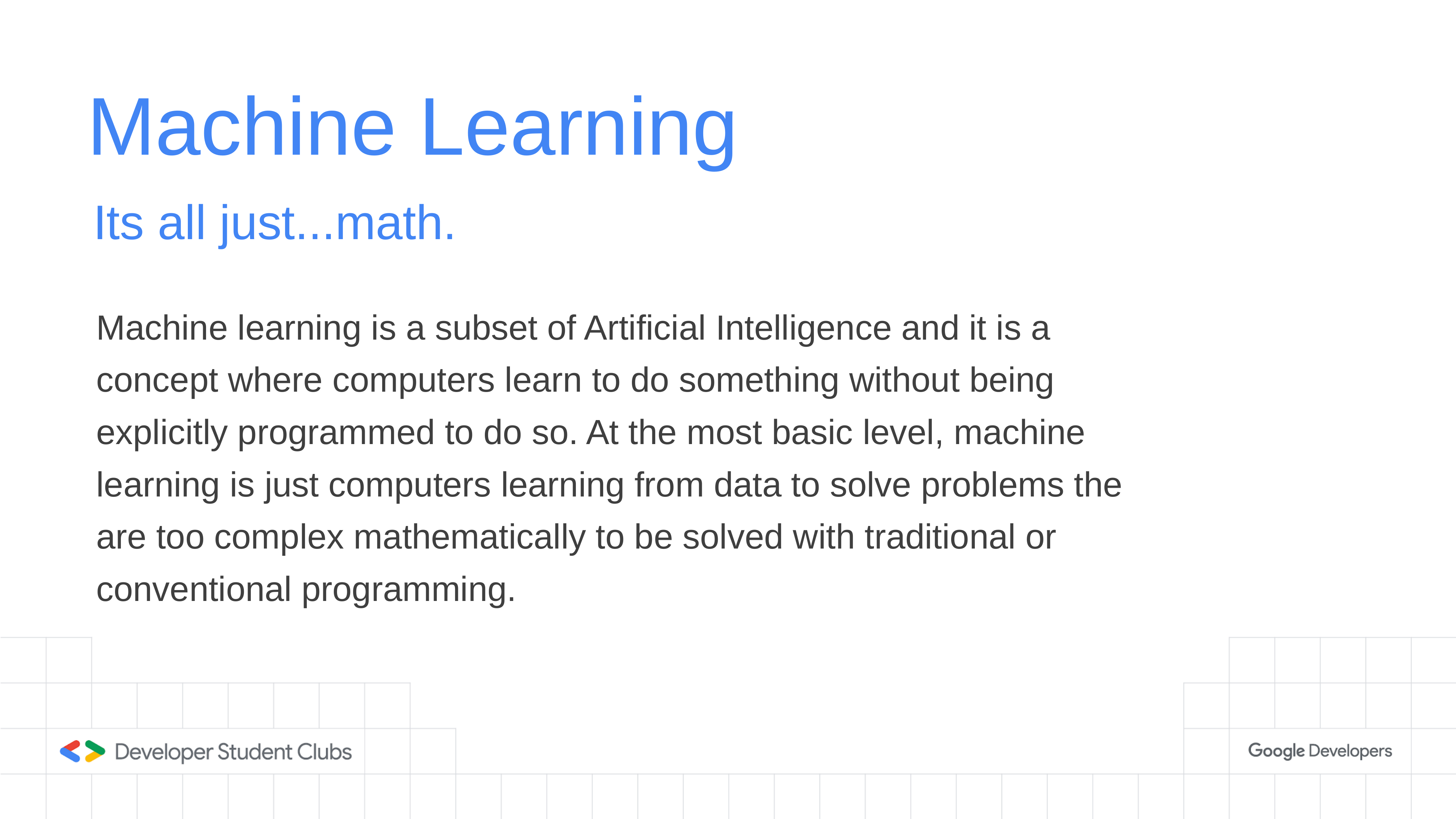

# Machine Learning
Its all just...math.
Machine learning is a subset of Artificial Intelligence and it is a concept where computers learn to do something without being explicitly programmed to do so. At the most basic level, machine learning is just computers learning from data to solve problems the are too complex mathematically to be solved with traditional or conventional programming.